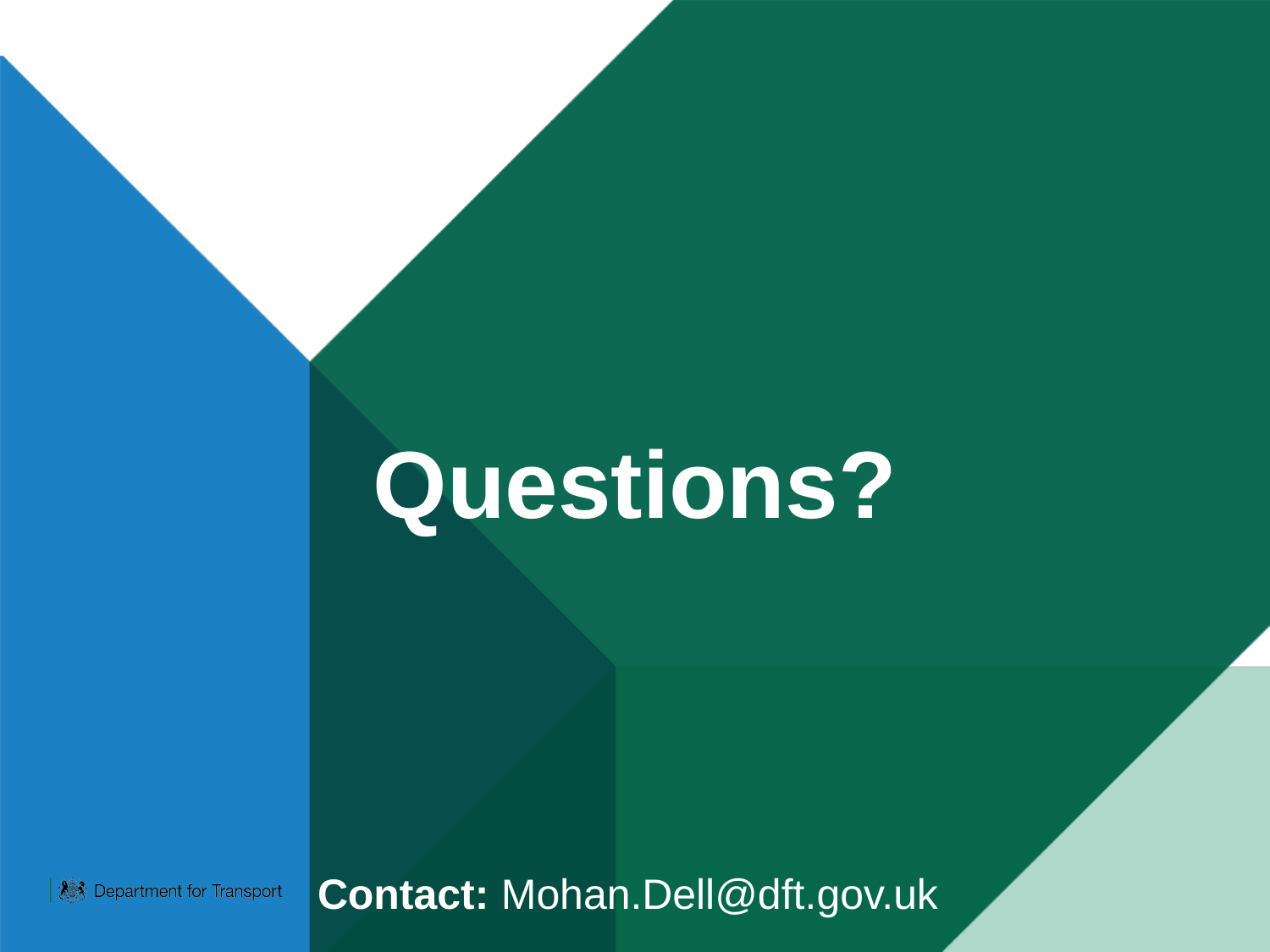

# Questions?
Contact: Mohan.Dell@dft.gov.uk
12
Cracking Open the TiN